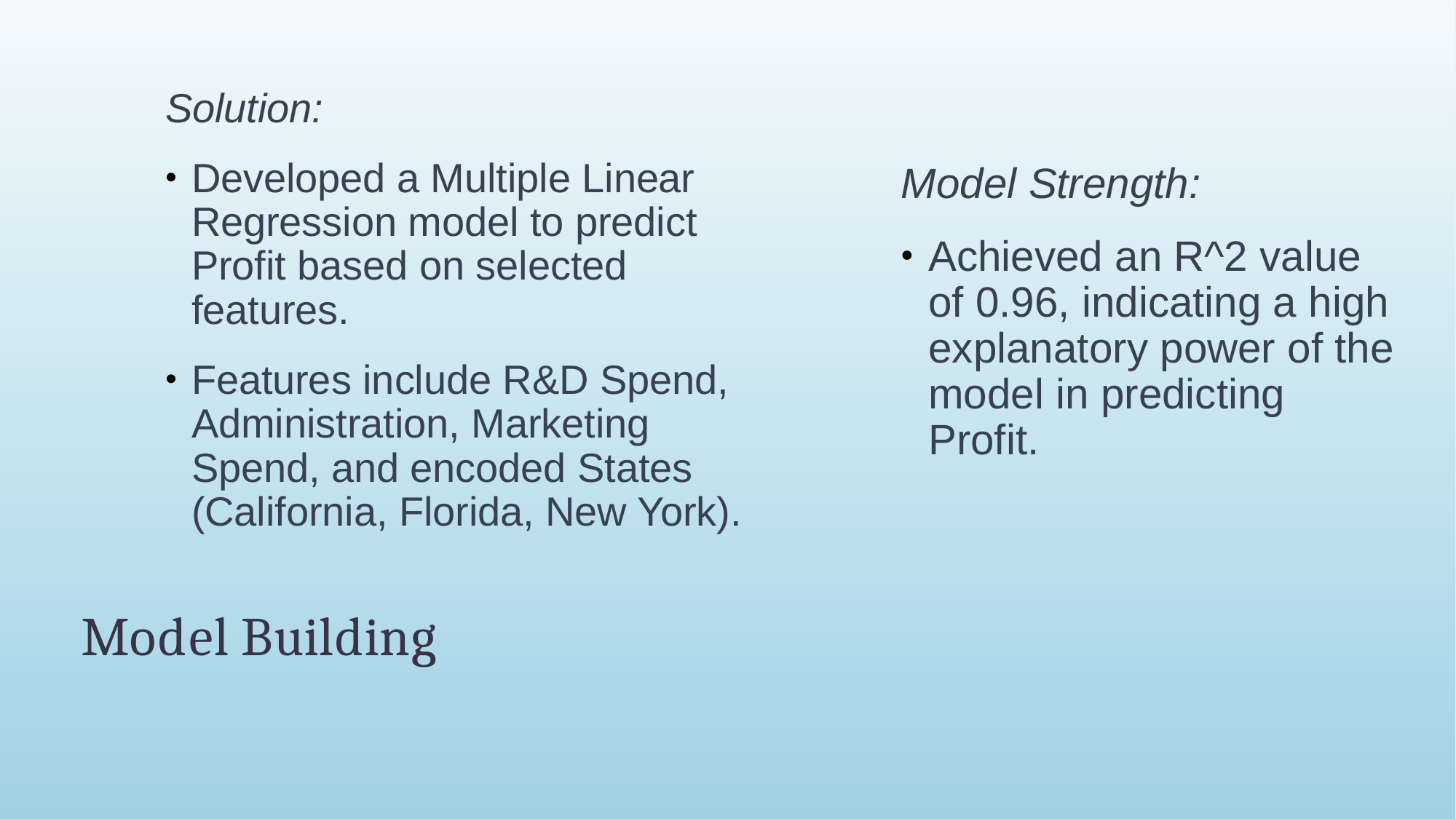

Solution:
Developed a Multiple Linear Regression model to predict Profit based on selected features.
Features include R&D Spend, Administration, Marketing Spend, and encoded States (California, Florida, New York).

Model Strength:
Achieved an R^2 value of 0.96, indicating a high explanatory power of the model in predicting Profit.

# Model Building